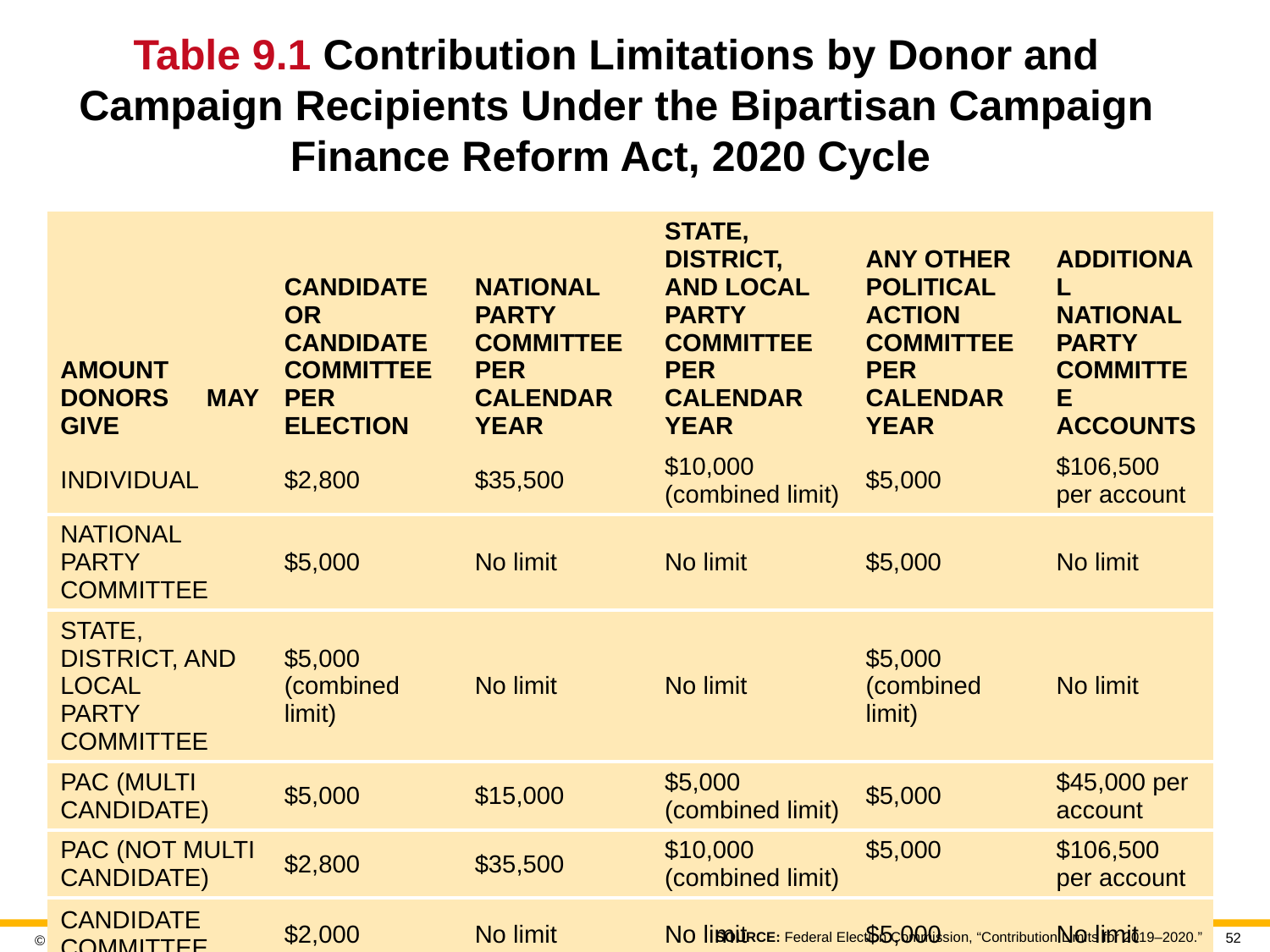

# Table 9.1 Contribution Limitations by Donor and Campaign Recipients Under the Bipartisan Campaign Finance Reform Act, 2020 Cycle
| AMOUNT DONORS MAY GIVE | CANDIDATE OR CANDIDATE COMMITTEE PER ELECTION | NATIONAL PARTY COMMITTEE PER CALENDAR YEAR | STATE, DISTRICT, AND LOCAL PARTY COMMITTEE PER CALENDAR YEAR | ANY OTHER POLITICAL ACTION COMMITTEE PER CALENDAR YEAR | ADDITIONAL NATIONAL PARTY COMMITTEE ACCOUNTS |
| --- | --- | --- | --- | --- | --- |
| INDIVIDUAL | $2,800 | $35,500 | $10,000 (combined limit) | $5,000 | $106,500 per account |
| NATIONAL PARTY COMMITTEE | $5,000 | No limit | No limit | $5,000 | No limit |
| STATE, DISTRICT, AND LOCAL PARTY COMMITTEE | $5,000 (combined limit) | No limit | No limit | $5,000 (combined limit) | No limit |
| PAC (MULTI CANDIDATE) | $5,000 | $15,000 | $5,000 (combined limit) | $5,000 | $45,000 per account |
| PAC (NOT MULTI CANDIDATE) | $2,800 | $35,500 | $10,000 (combined limit) | $5,000 | $106,500 per account |
| CANDIDATE COMMITTEE | $2,000 | No limit | No limit | $5,000 | No limit |
Table divided into 6 columns summarizes contribution limitations by donor and campaign recipients under the Bipartisan Campaign Finance Reform Act, 2020 Cycle. The column headers are marked from left to right as: Amount donors may give, candidate or candidate committee per election, national party committee per calendar year, recipients, any other political action committee per calendar year, and additional national party committee accounts. Column 4, recipients is followed by a sub-column which is marked as state, district, and local party committee per calendar year.
SOURCE: Federal Election Commission, “Contribution Limits for 2019–2020.”
52